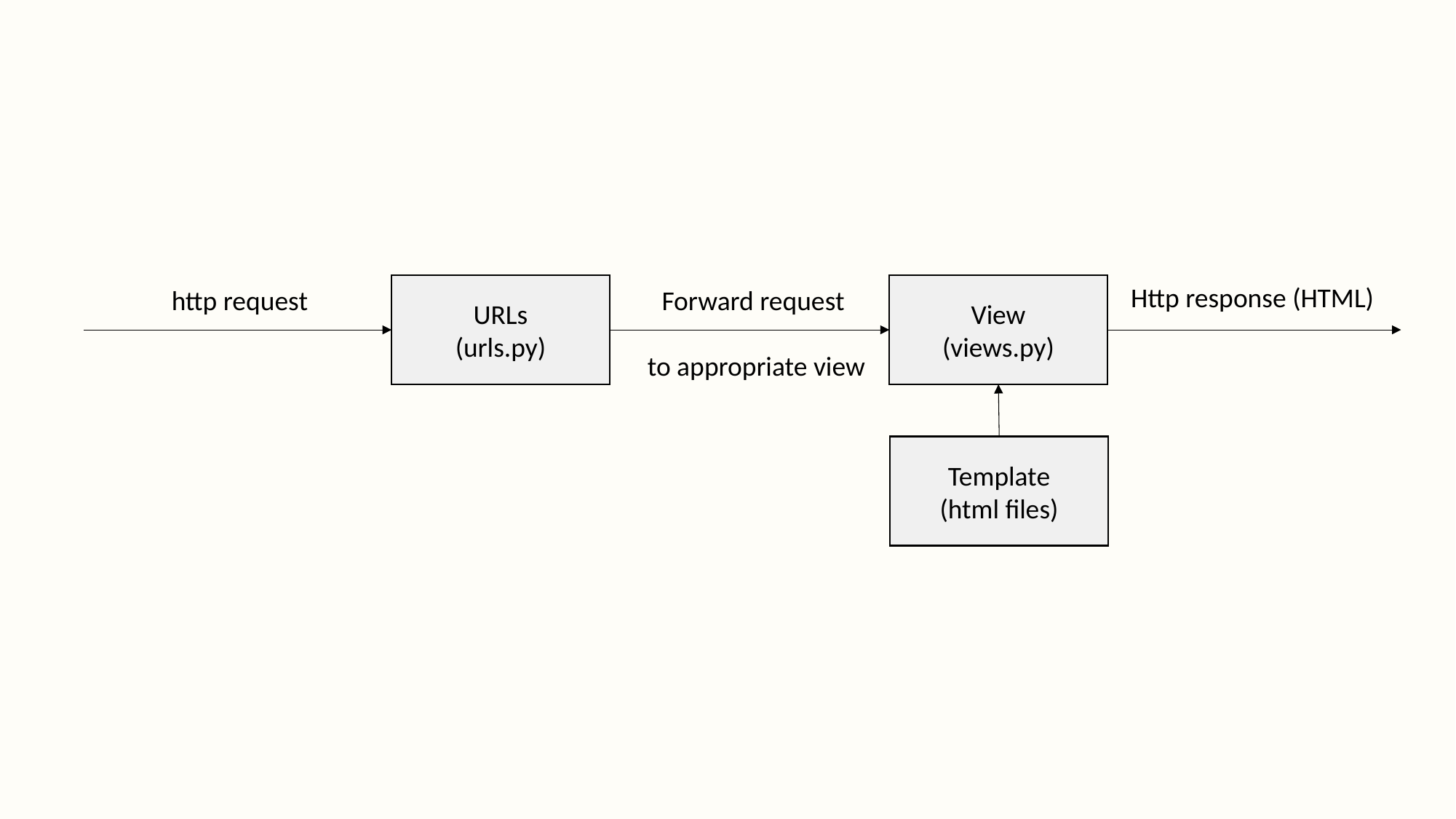

URLs
(urls.py)
View
(views.py)
Http response (HTML)
http request
Forward request

to appropriate view
Template
(html files)